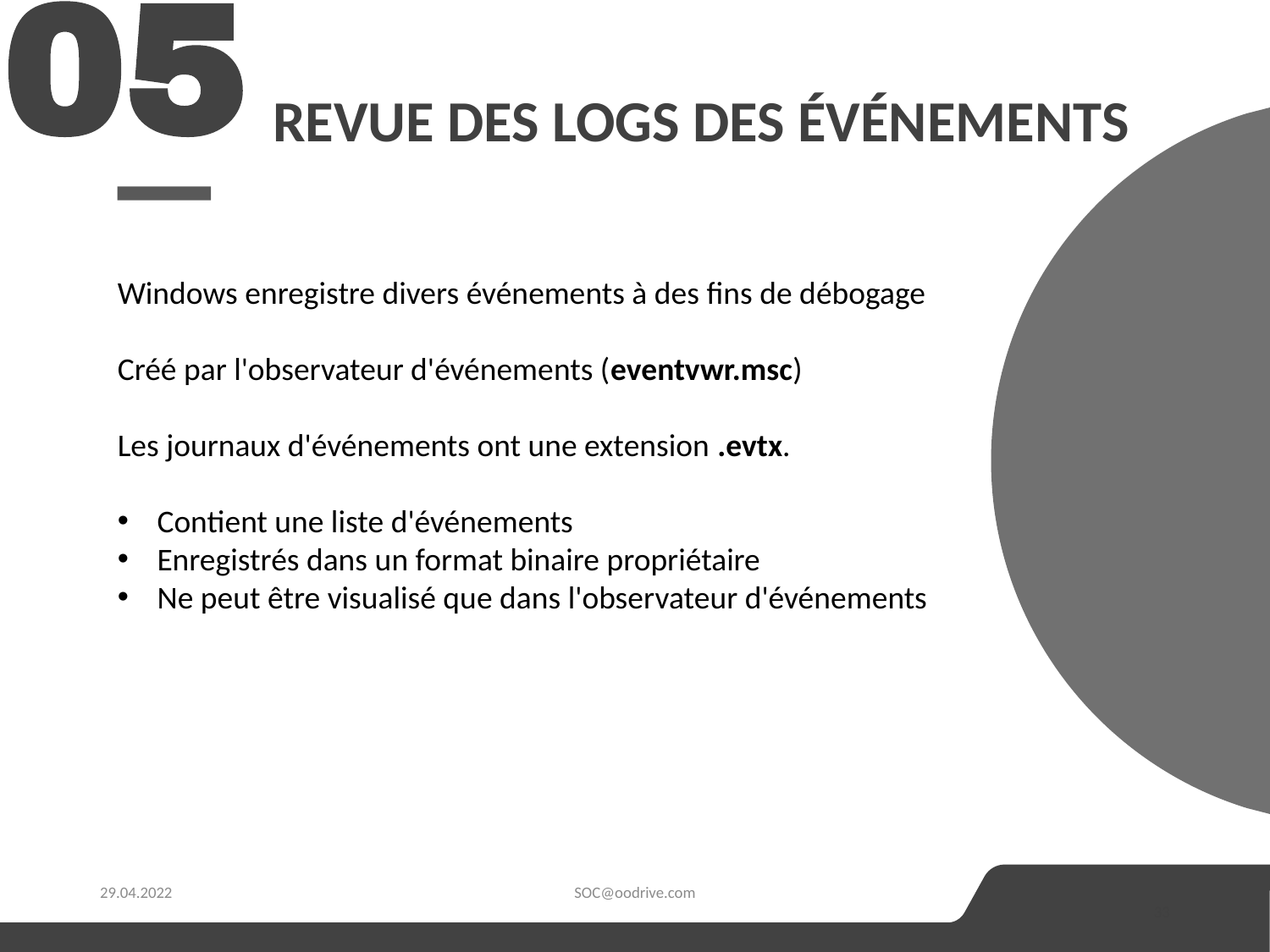

05
# revue des logs des événements

Windows enregistre divers événements à des fins de débogage

Créé par l'observateur d'événements (eventvwr.msc)

Les journaux d'événements ont une extension .evtx.

Contient une liste d'événements
Enregistrés dans un format binaire propriétaire
Ne peut être visualisé que dans l'observateur d'événements
29.04.2022
SOC@oodrive.com
33